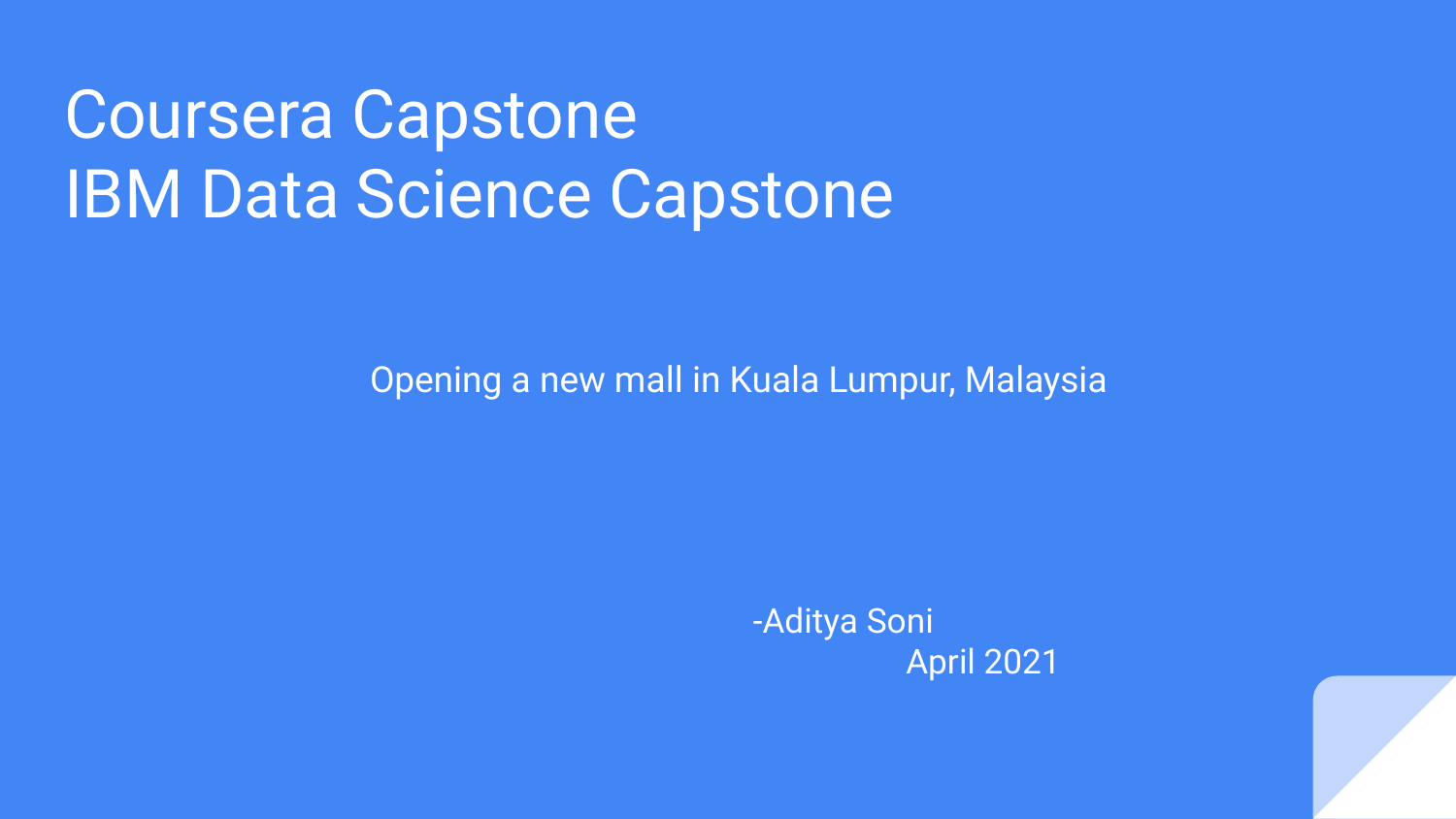

# Coursera Capstone
IBM Data Science Capstone
                                    Opening a new mall in Kuala Lumpur, Malaysia

						                                                                 -Aditya Soni
				                                                                                   April 2021